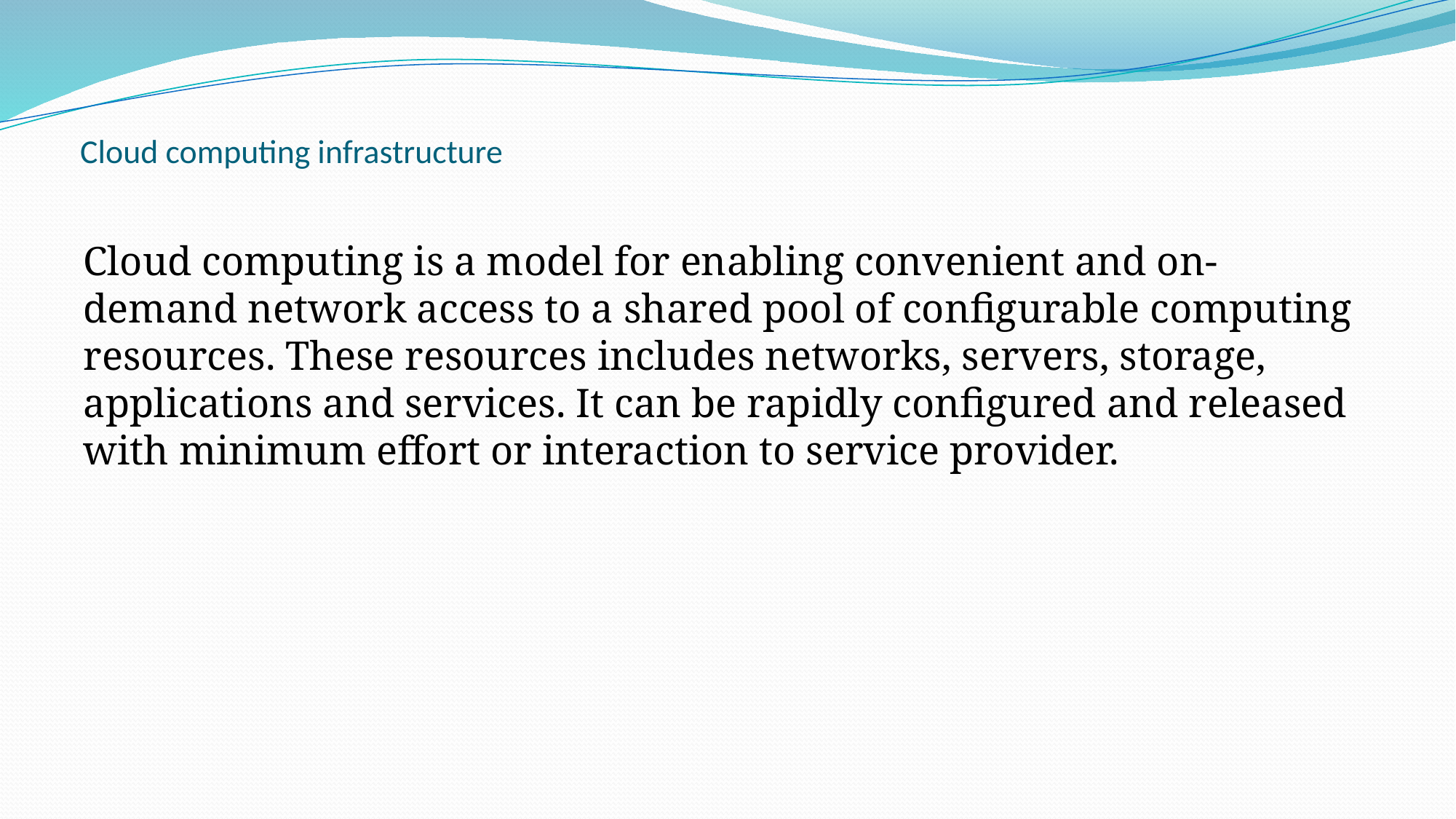

# Cloud computing infrastructure
Cloud computing is a model for enabling convenient and on-demand network access to a shared pool of configurable computing resources. These resources includes networks, servers, storage, applications and services. It can be rapidly configured and released with minimum effort or interaction to service provider.